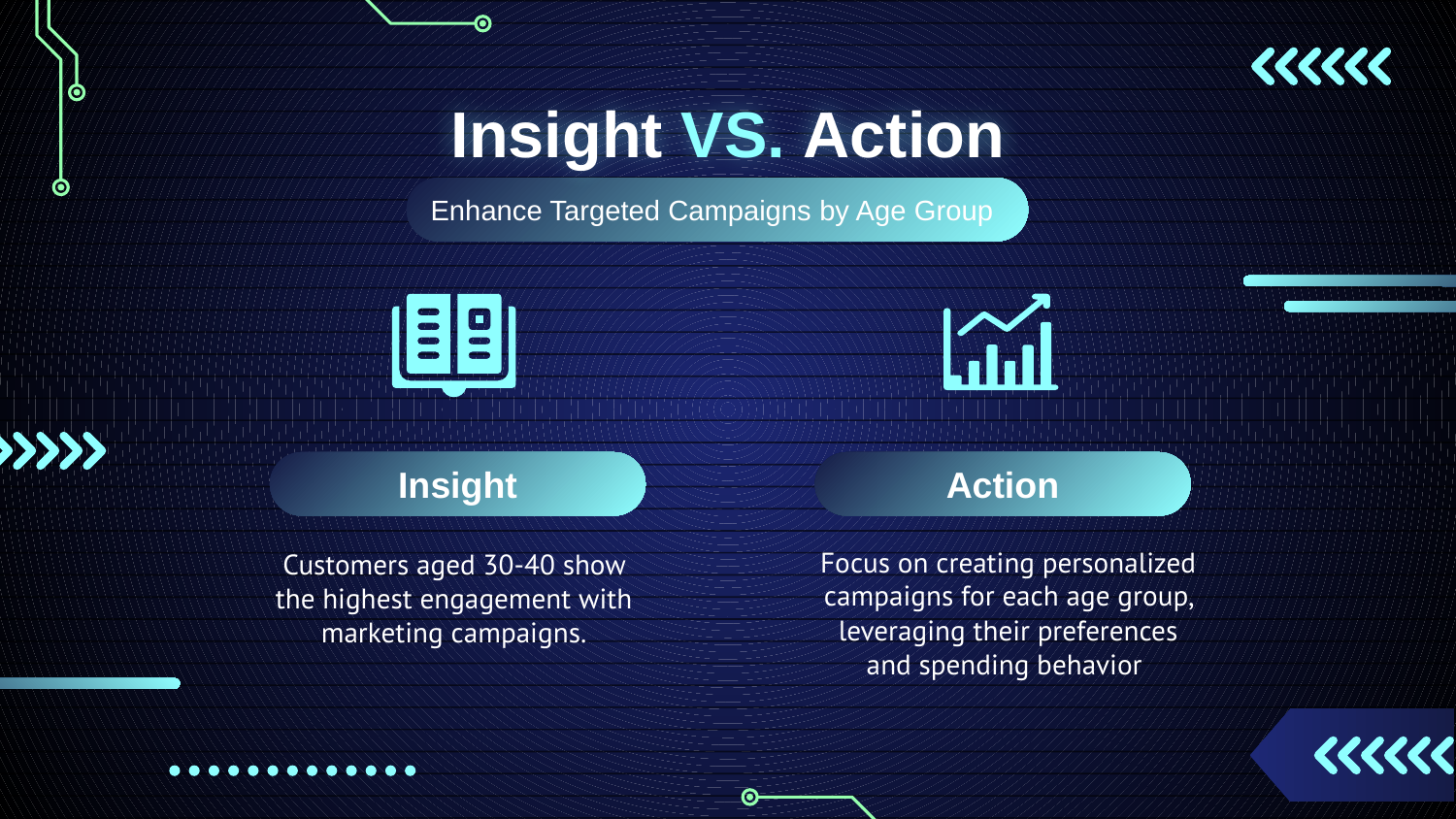

# Insight VS. Action
Enhance Targeted Campaigns by Age Group

Insight
Action
Customers aged 30-40 show the highest engagement with marketing campaigns.
Focus on creating personalized campaigns for each age group, leveraging their preferences and spending behavior